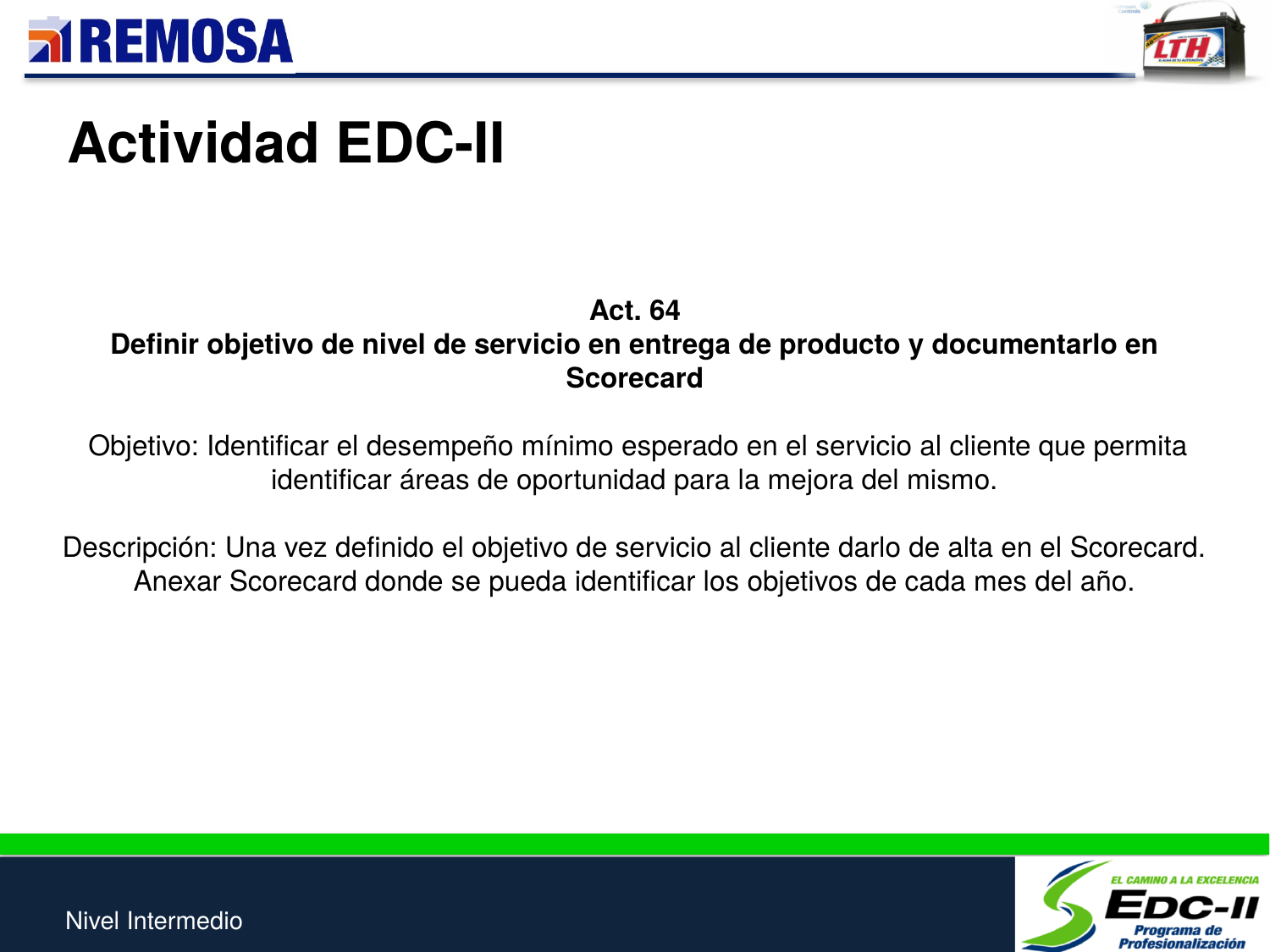

Actividad EDC-II
Act. 64
Definir objetivo de nivel de servicio en entrega de producto y documentarlo en Scorecard
 Objetivo: Identificar el desempeño mínimo esperado en el servicio al cliente que permita identificar áreas de oportunidad para la mejora del mismo.
Descripción: Una vez definido el objetivo de servicio al cliente darlo de alta en el Scorecard. Anexar Scorecard donde se pueda identificar los objetivos de cada mes del año.